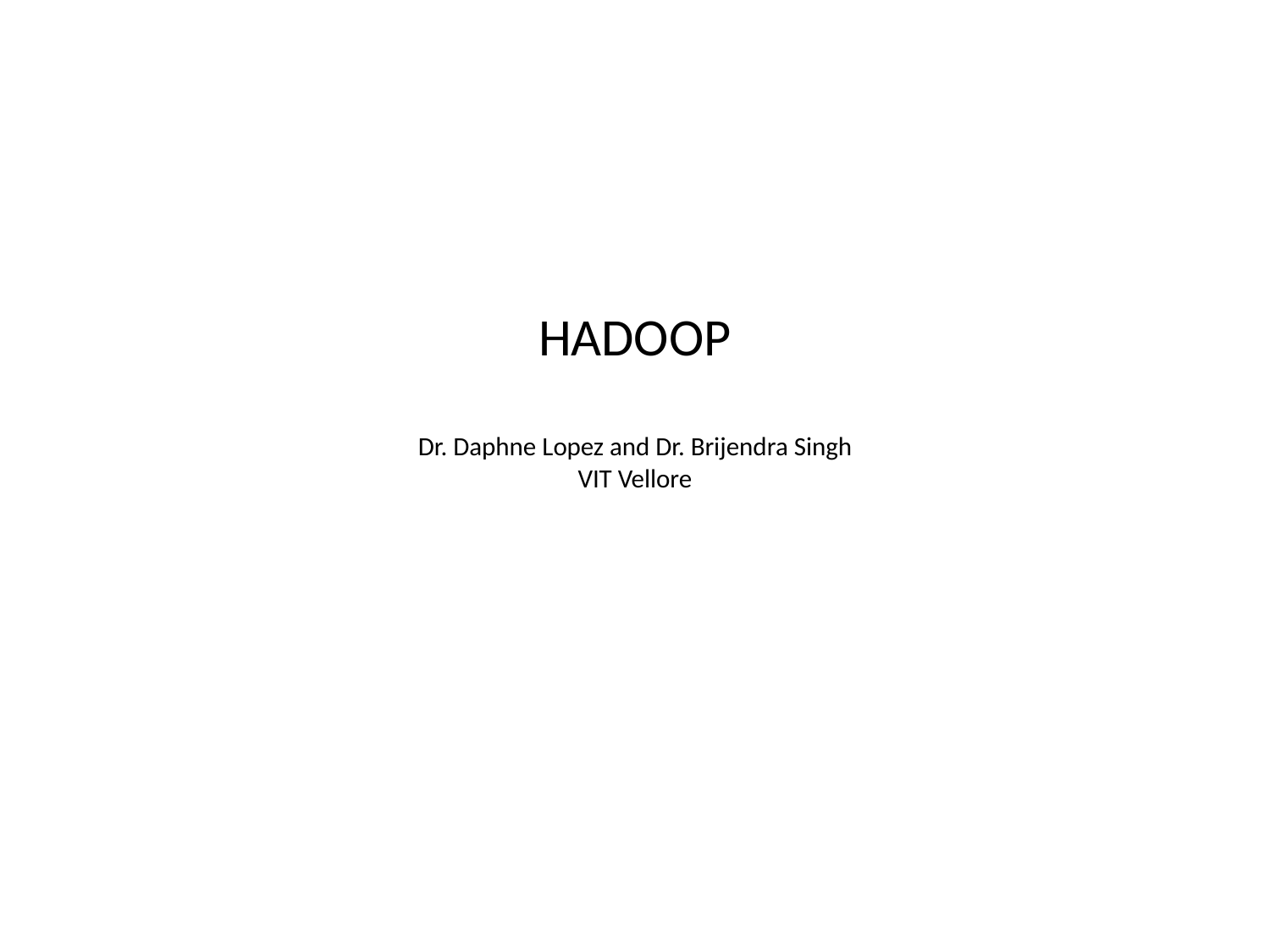

# HADOOP Dr. Daphne Lopez and Dr. Brijendra Singh VIT Vellore